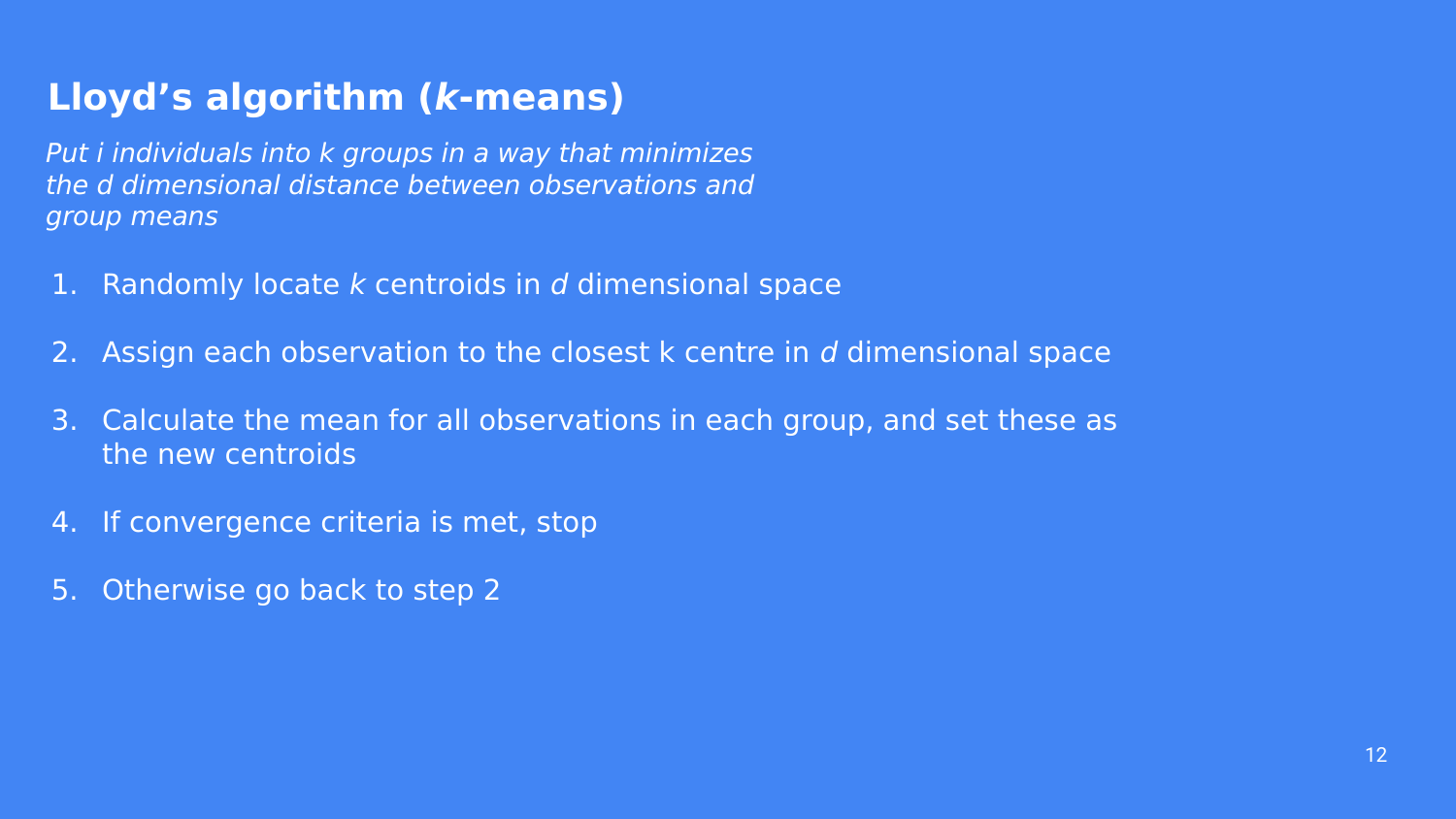

Lloyd’s algorithm (k-means)
Put i individuals into k groups in a way that minimizes the d dimensional distance between observations and group means
Randomly locate k centroids in d dimensional space

Assign each observation to the closest k centre in d dimensional space

Calculate the mean for all observations in each group, and set these as the new centroids

If convergence criteria is met, stop

Otherwise go back to step 2

12